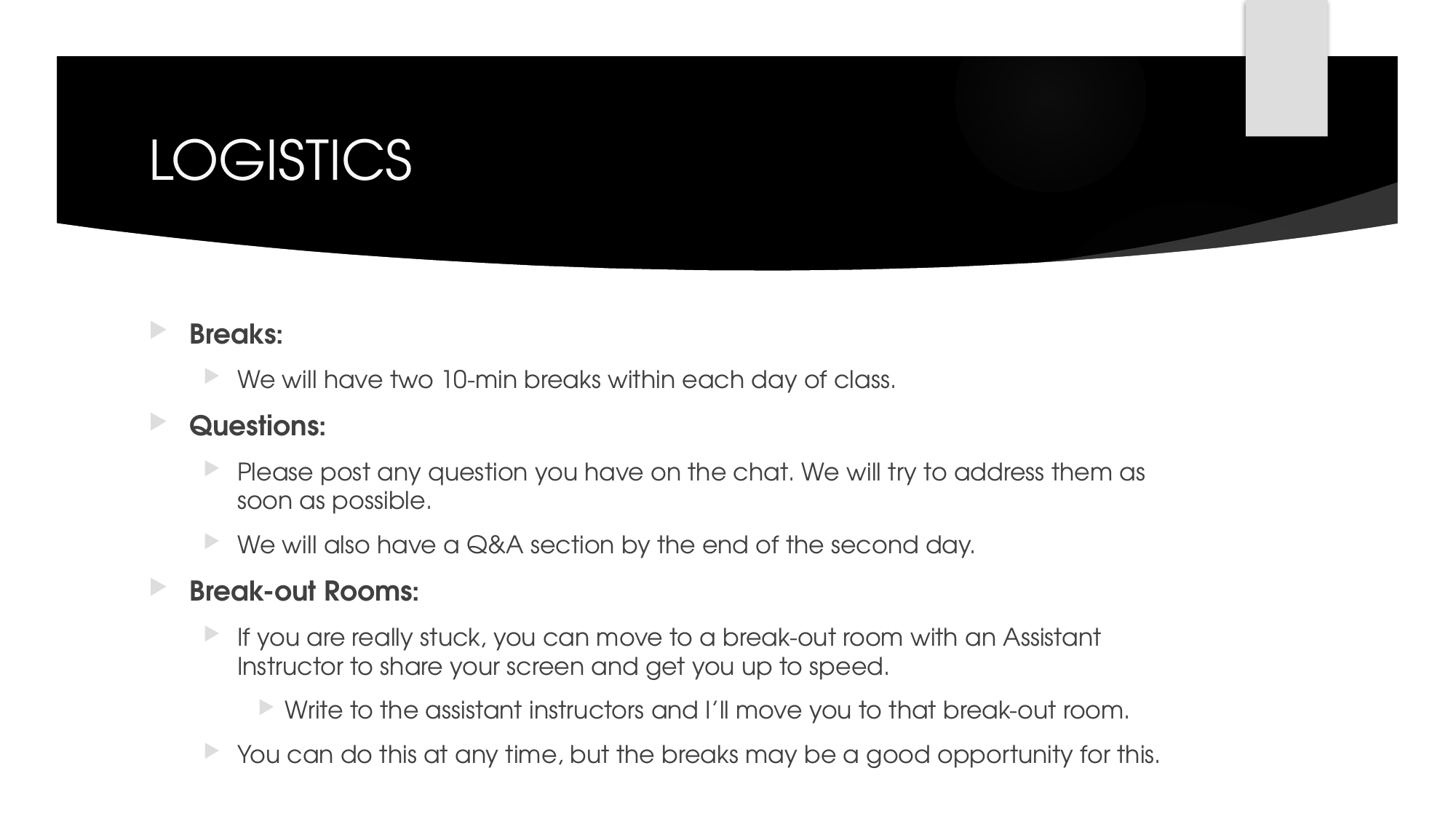

# LOGISTICS
Breaks:
We will have two 10-min breaks within each day of class.
Questions:
Please post any question you have on the chat. We will try to address them as soon as possible.
We will also have a Q&A section by the end of the second day.
Break-out Rooms:
If you are really stuck, you can move to a break-out room with an Assistant Instructor to share your screen and get you up to speed.
Write to the assistant instructors and I’ll move you to that break-out room.
You can do this at any time, but the breaks may be a good opportunity for this.